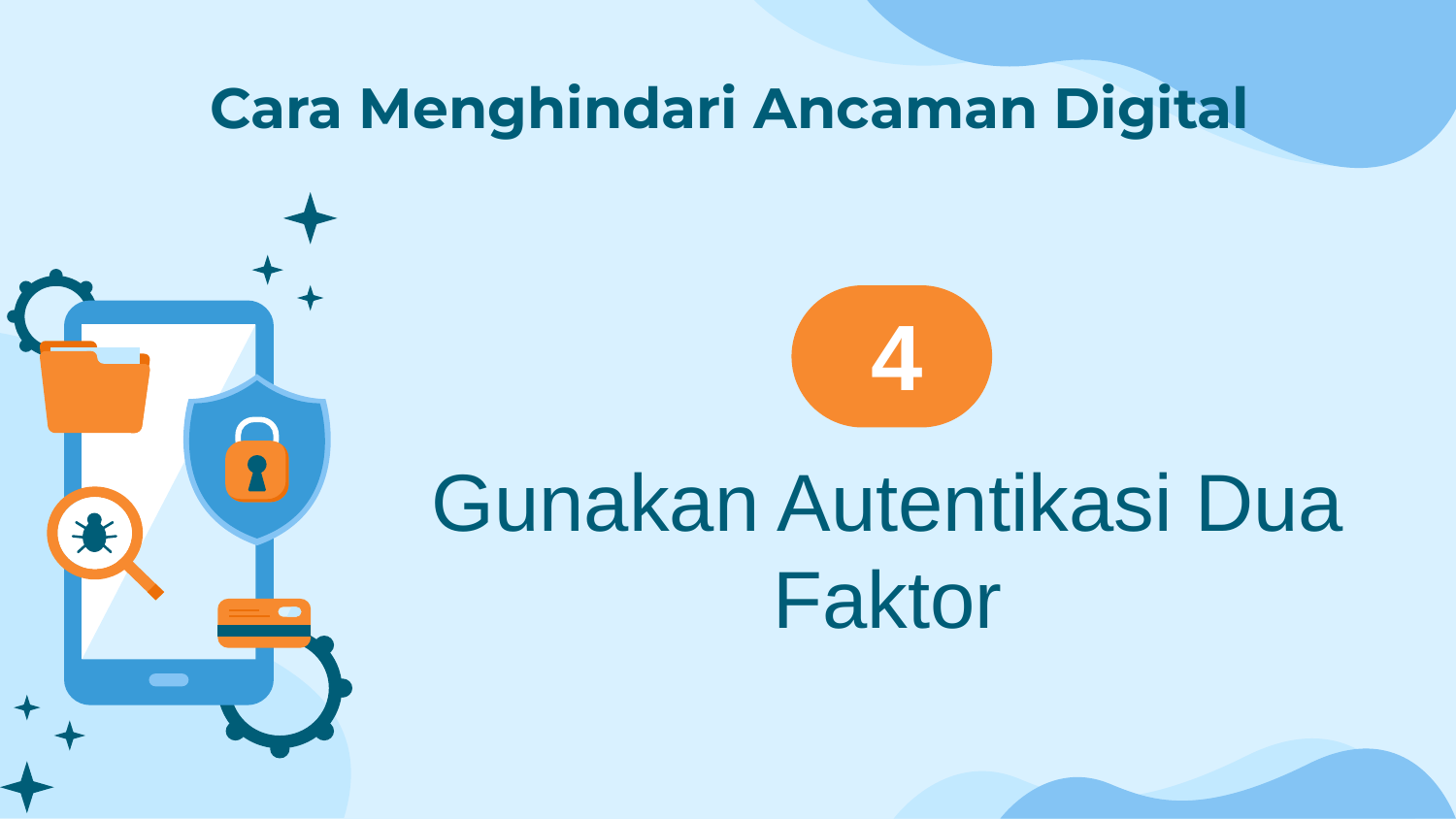

Cara Menghindari Ancaman Digital

4

# Gunakan Autentikasi Dua Faktor